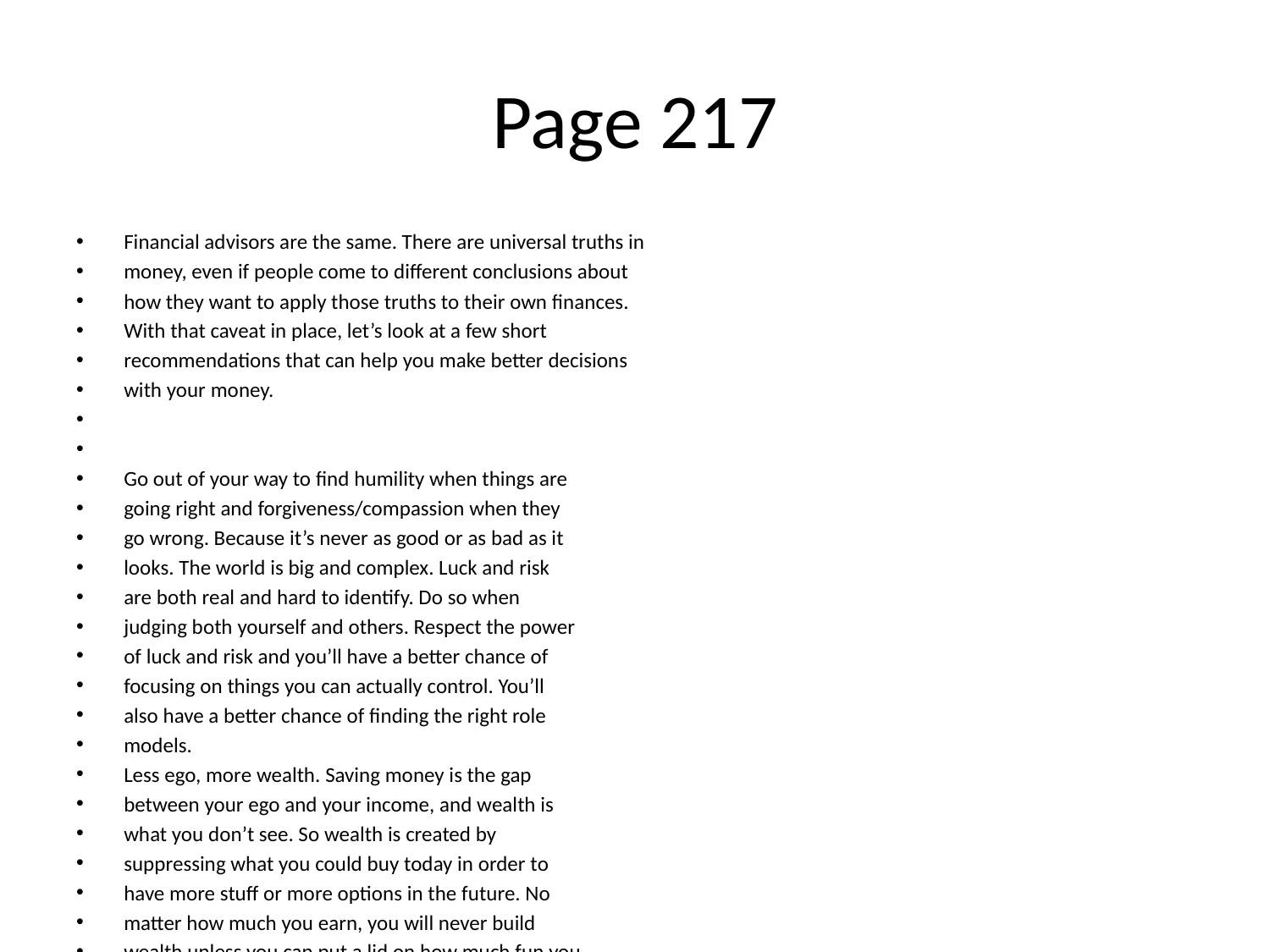

# Page 217
Financial advisors are the same. There are universal truths in
money, even if people come to diﬀerent conclusions about
how they want to apply those truths to their own ﬁnances.
With that caveat in place, let’s look at a few short
recommendations that can help you make better decisions
with your money.

Go out of your way to ﬁnd humility when things are
going right and forgiveness/compassion when they
go wrong. Because it’s never as good or as bad as it
looks. The world is big and complex. Luck and risk
are both real and hard to identify. Do so when
judging both yourself and others. Respect the power
of luck and risk and you’ll have a better chance of
focusing on things you can actually control. You’ll
also have a better chance of ﬁnding the right role
models.
Less ego, more wealth. Saving money is the gap
between your ego and your income, and wealth is
what you don’t see. So wealth is created by
suppressing what you could buy today in order to
have more stuﬀ or more options in the future. No
matter how much you earn, you will never build
wealth unless you can put a lid on how much fun you
can have with your money right now, today.
Manage your money in a way that helps you sleep at
night. That’s diﬀerent from saying you should aim to
earn the highest returns or save a speciﬁc
percentage of your income. Some people won’t sleep
well unless they’re earning the highest returns;
others will only get a good rest if they’re